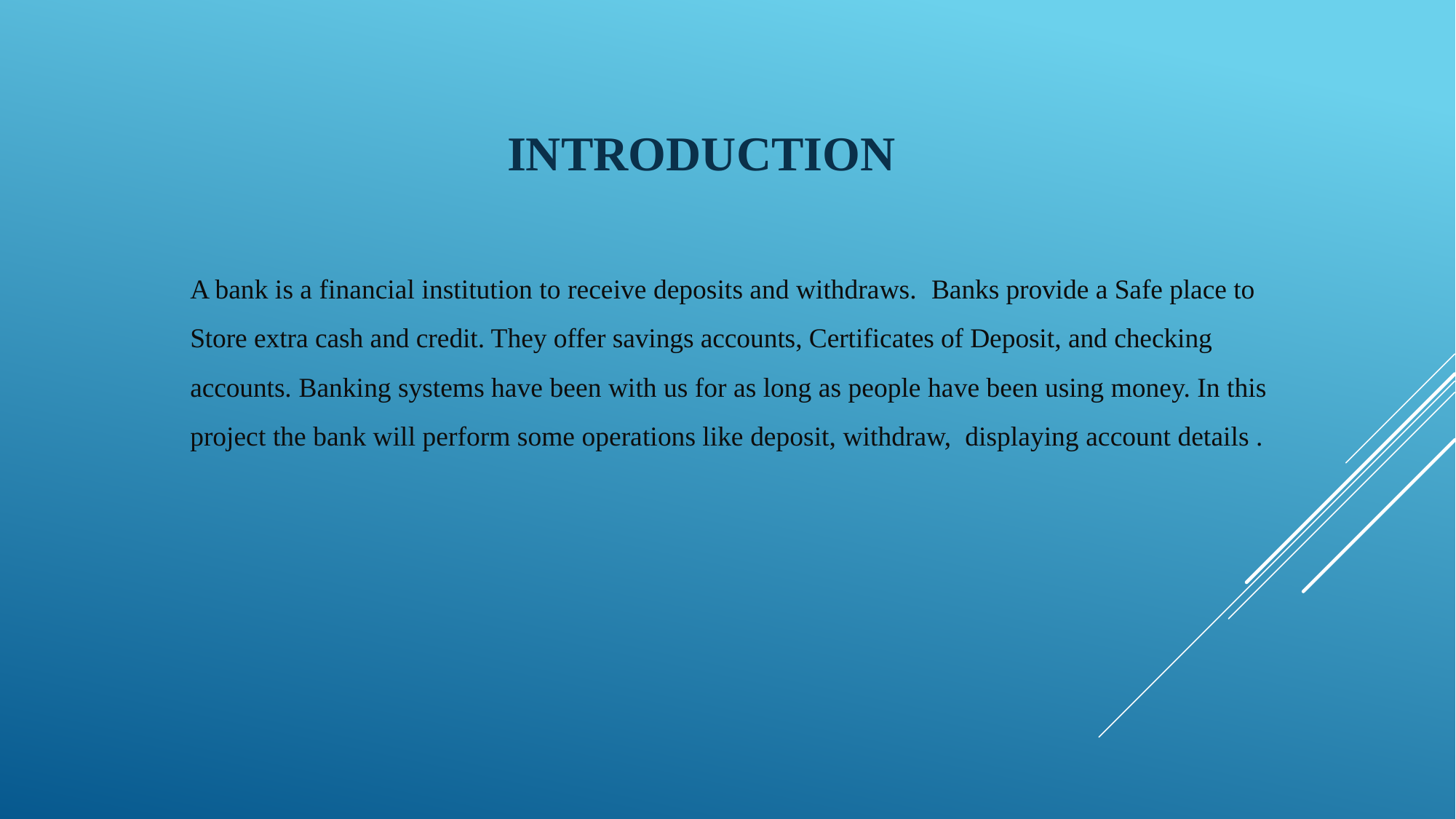

# INTRODUCTION
A bank is a financial institution to receive deposits and withdraws.  Banks provide a Safe place to Store extra cash and credit. They offer savings accounts, Certificates of Deposit, and checking accounts. Banking systems have been with us for as long as people have been using money. In this project the bank will perform some operations like deposit, withdraw,  displaying account details .